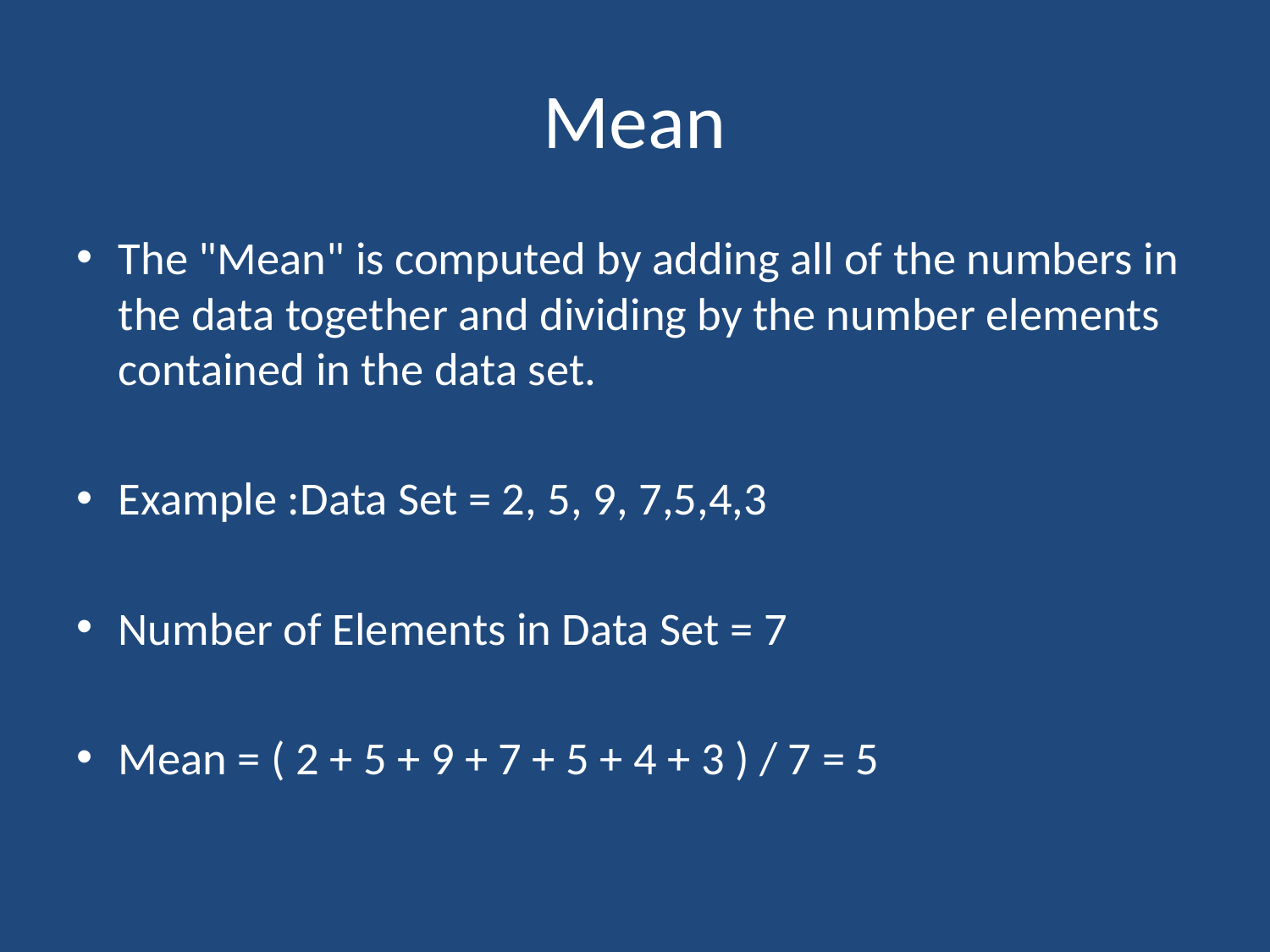

# Mean
The "Mean" is computed by adding all of the numbers in the data together and dividing by the number elements contained in the data set.

Example :Data Set = 2, 5, 9, 7,5,4,3

Number of Elements in Data Set = 7

Mean = ( 2 + 5 + 9 + 7 + 5 + 4 + 3 ) / 7 = 5